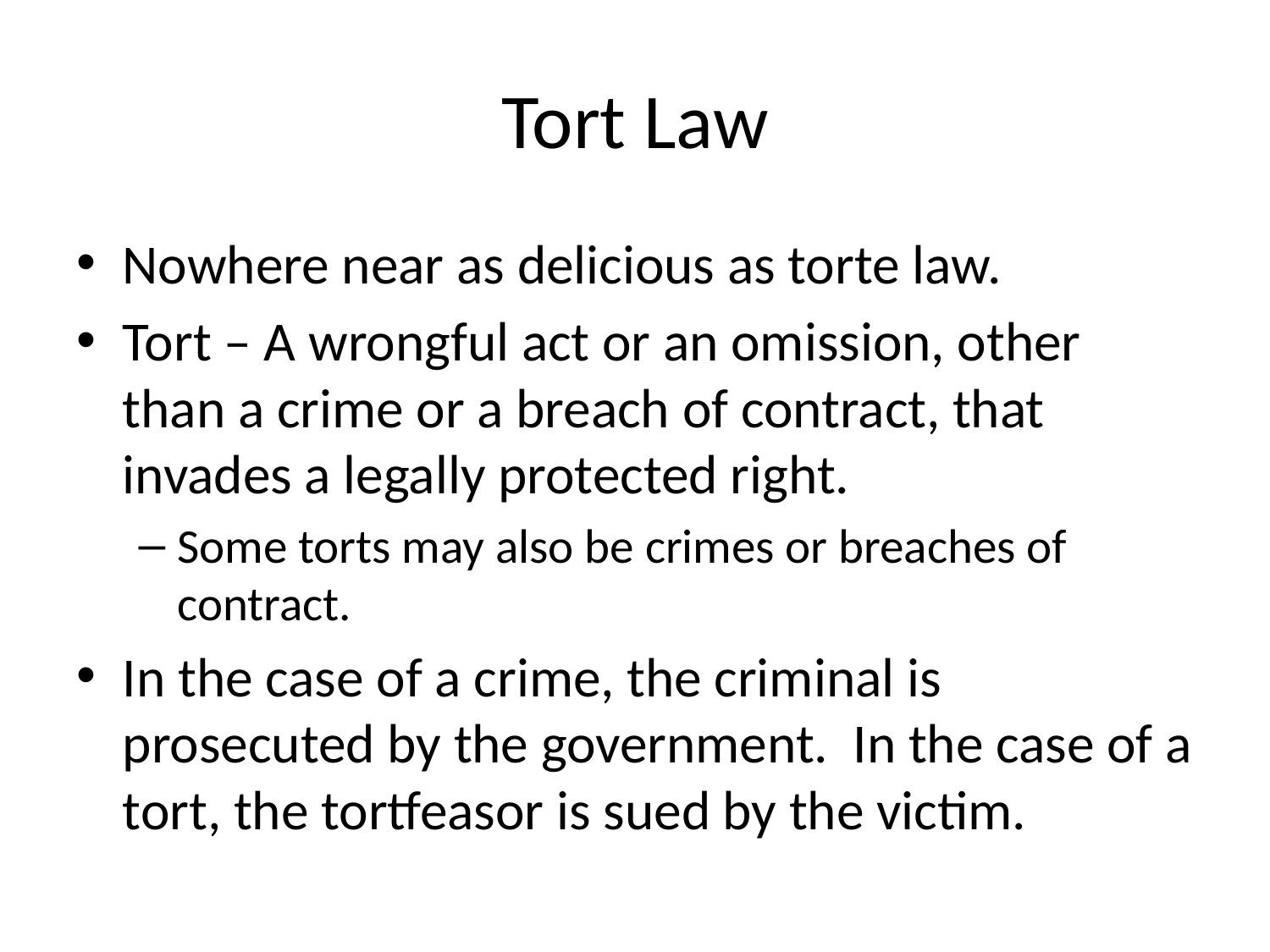

# Tort Law
Nowhere near as delicious as torte law.
Tort – A wrongful act or an omission, other than a crime or a breach of contract, that invades a legally protected right.
Some torts may also be crimes or breaches of contract.
In the case of a crime, the criminal is prosecuted by the government.  In the case of a tort, the tortfeasor is sued by the victim.